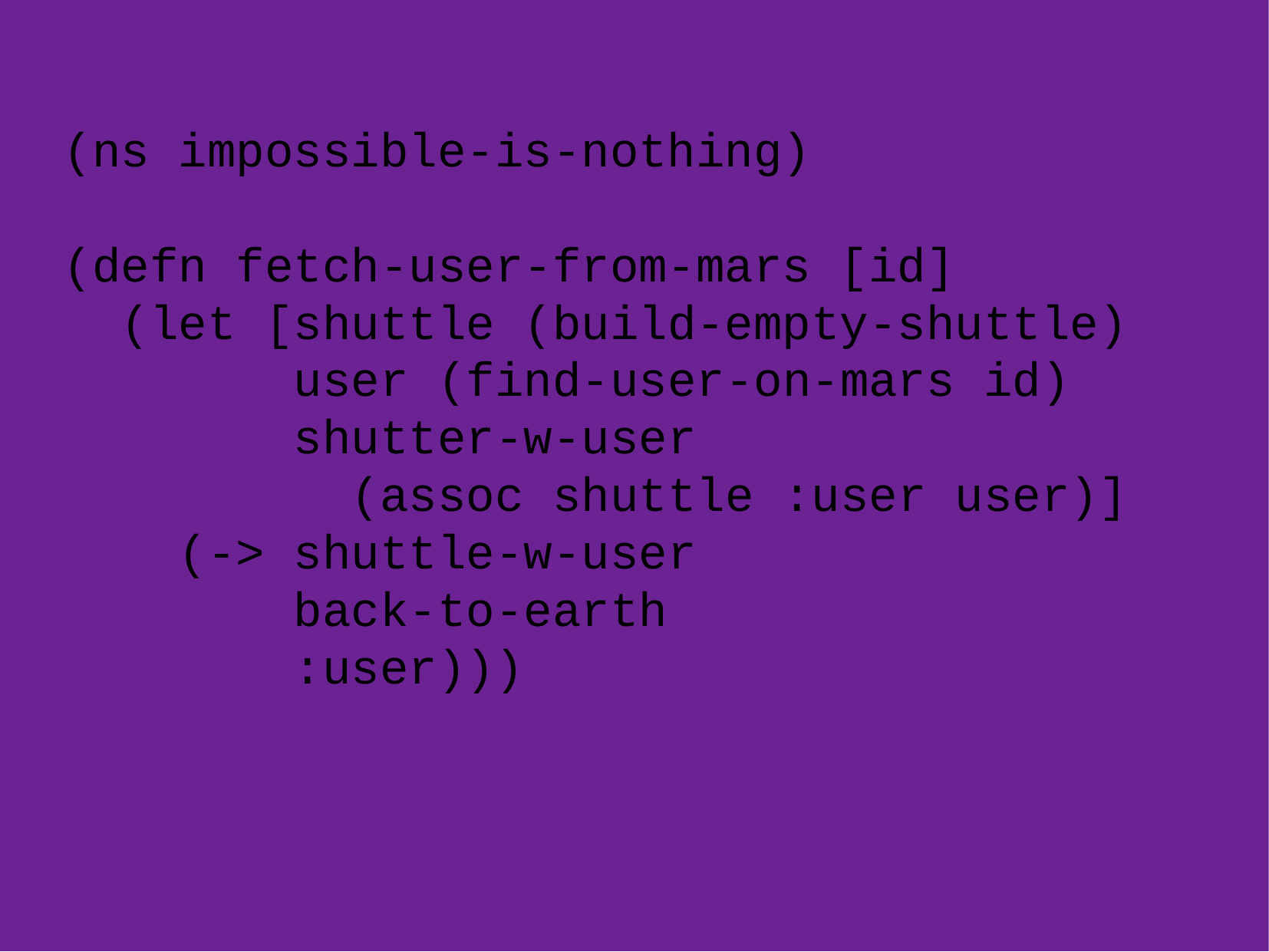

(ns impossible-is-nothing)

(defn fetch-user-from-mars [id]
  (let [shuttle (build-empty-shuttle)
        user (find-user-on-mars id)
        shutter-w-user
	      (assoc shuttle :user user)]
    (-> shuttle-w-user
        back-to-earth
        :user)))